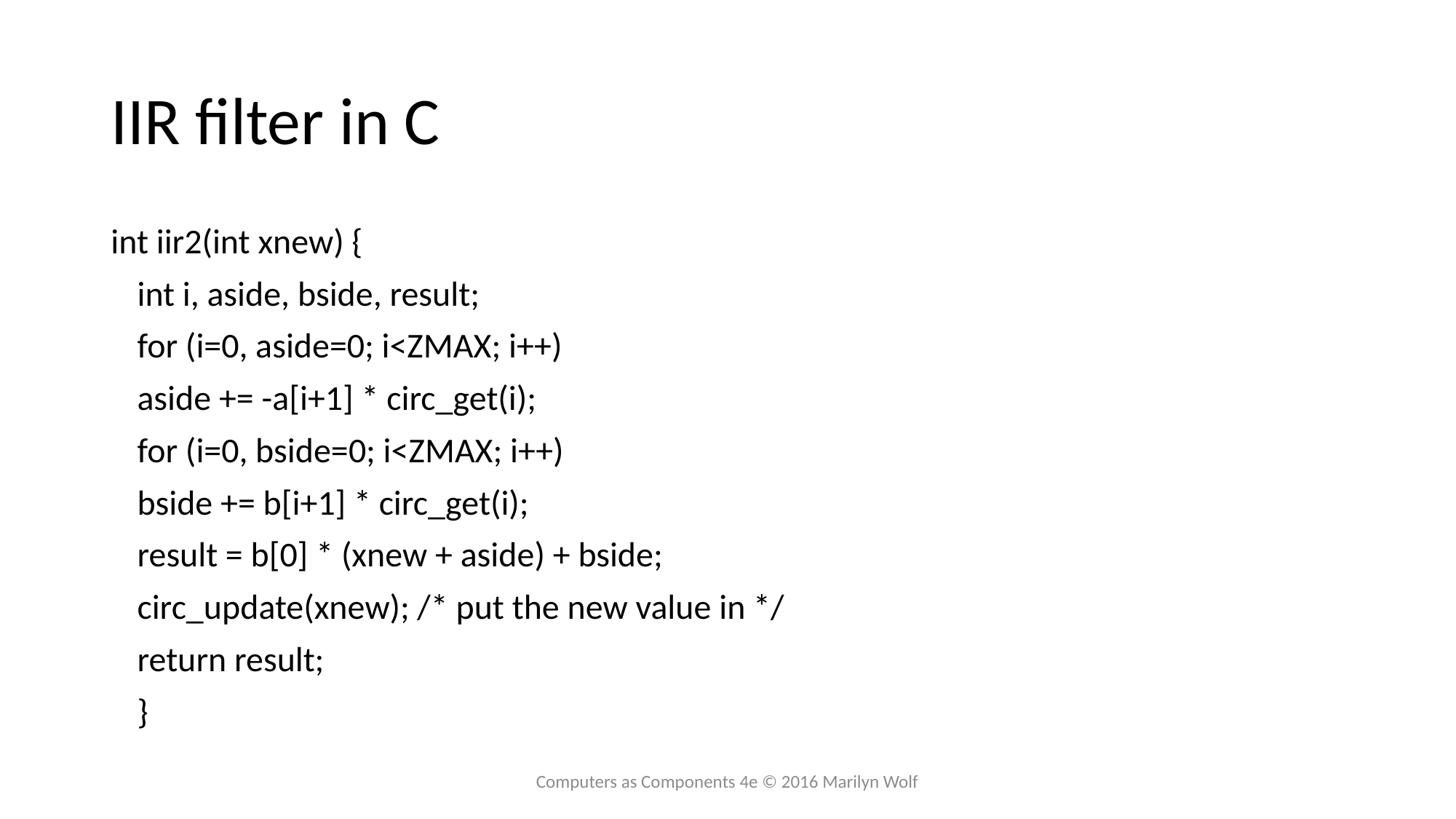

# IIR filter in C
int iir2(int xnew) {
	int i, aside, bside, result;
	for (i=0, aside=0; i<ZMAX; i++)
		aside += -a[i+1] * circ_get(i);
	for (i=0, bside=0; i<ZMAX; i++)
		bside += b[i+1] * circ_get(i);
	result = b[0] * (xnew + aside) + bside;
	circ_update(xnew); /* put the new value in */
	return result;
	}
Computers as Components 4e © 2016 Marilyn Wolf